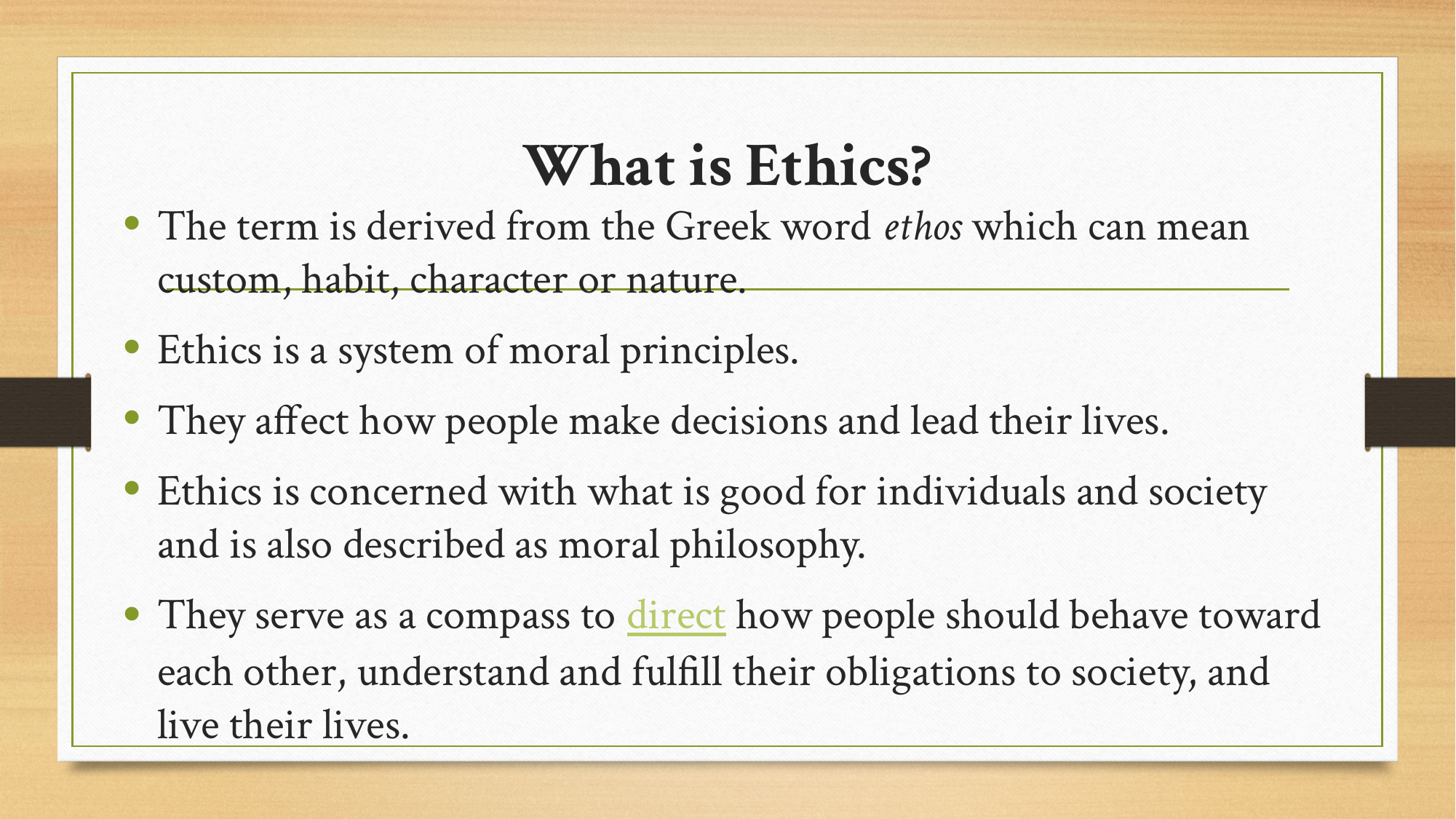

# What is Ethics?
The term is derived from the Greek word ethos which can mean custom, habit, character or nature.
Ethics is a system of moral principles.
They affect how people make decisions and lead their lives.
Ethics is concerned with what is good for individuals and society and is also described as moral philosophy.
They serve as a compass to direct how people should behave toward each other, understand and fulfill their obligations to society, and live their lives.